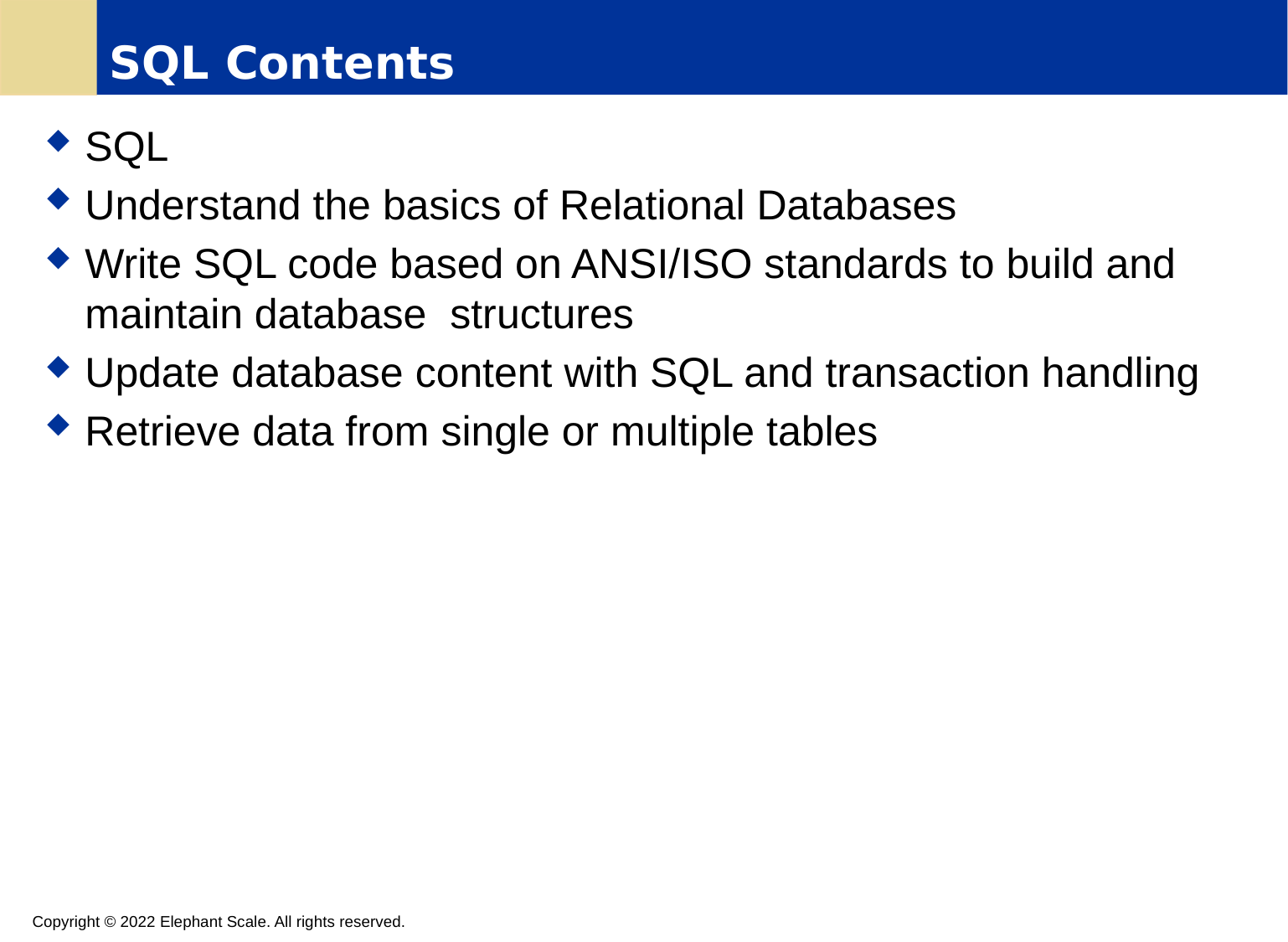

# SQL Contents
SQL
Understand the basics of Relational Databases
Write SQL code based on ANSI/ISO standards to build and maintain database  structures
Update database content with SQL and transaction handling
Retrieve data from single or multiple tables
2
Copyright © 2022 Elephant Scale. All rights reserved.